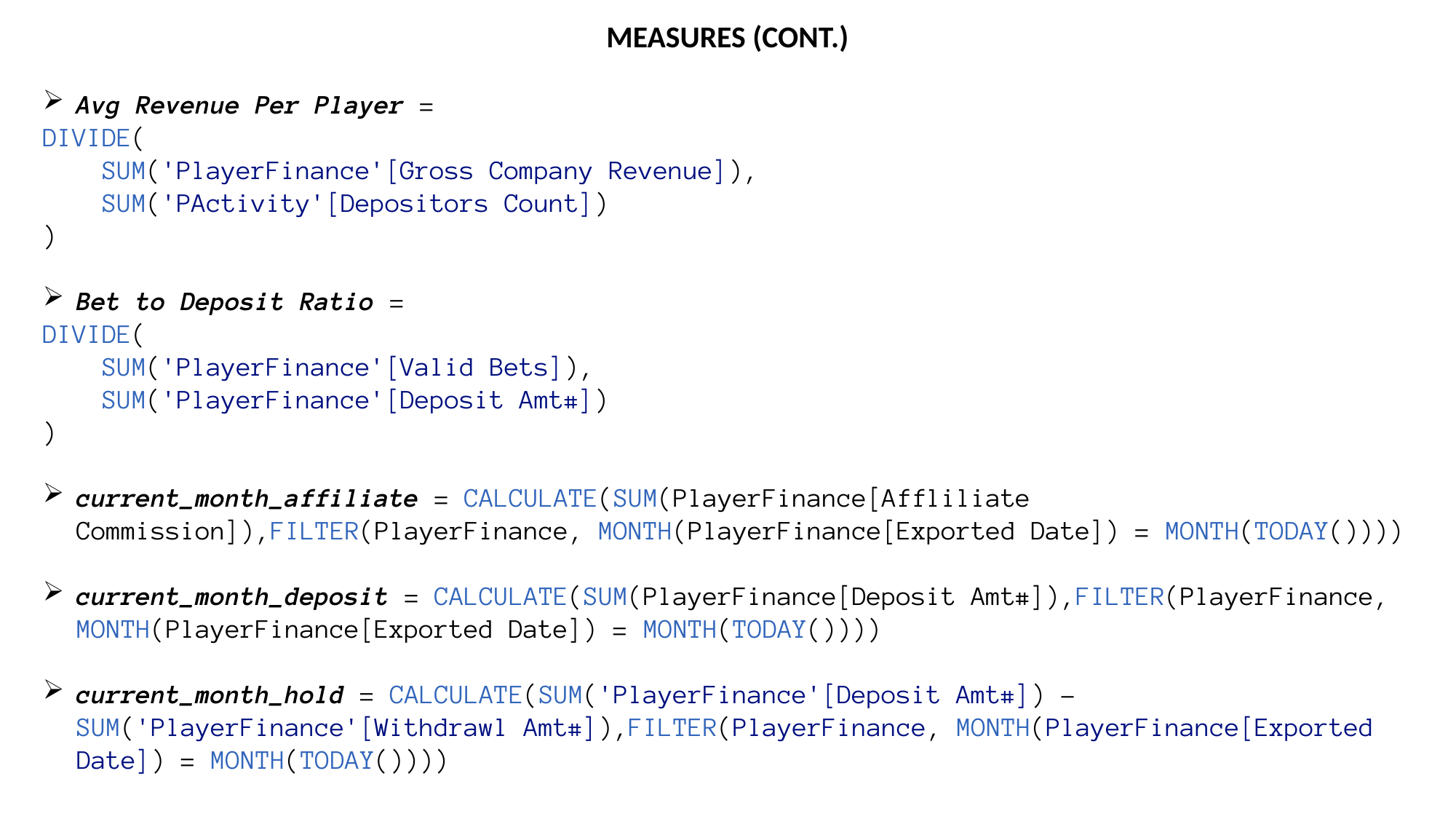

MEASURES (CONT.)

Avg Revenue Per Player =
DIVIDE(
    SUM('PlayerFinance'[Gross Company Revenue]),
    SUM('PActivity'[Depositors Count])
)

Bet to Deposit Ratio =
DIVIDE(
    SUM('PlayerFinance'[Valid Bets]),
    SUM('PlayerFinance'[Deposit Amt#])
)

current_month_affiliate = CALCULATE(SUM(PlayerFinance[Affliliate Commission]),FILTER(PlayerFinance, MONTH(PlayerFinance[Exported Date]) = MONTH(TODAY())))

current_month_deposit = CALCULATE(SUM(PlayerFinance[Deposit Amt#]),FILTER(PlayerFinance, MONTH(PlayerFinance[Exported Date]) = MONTH(TODAY())))

current_month_hold = CALCULATE(SUM('PlayerFinance'[Deposit Amt#]) - SUM('PlayerFinance'[Withdrawl Amt#]),FILTER(PlayerFinance, MONTH(PlayerFinance[Exported Date]) = MONTH(TODAY())))